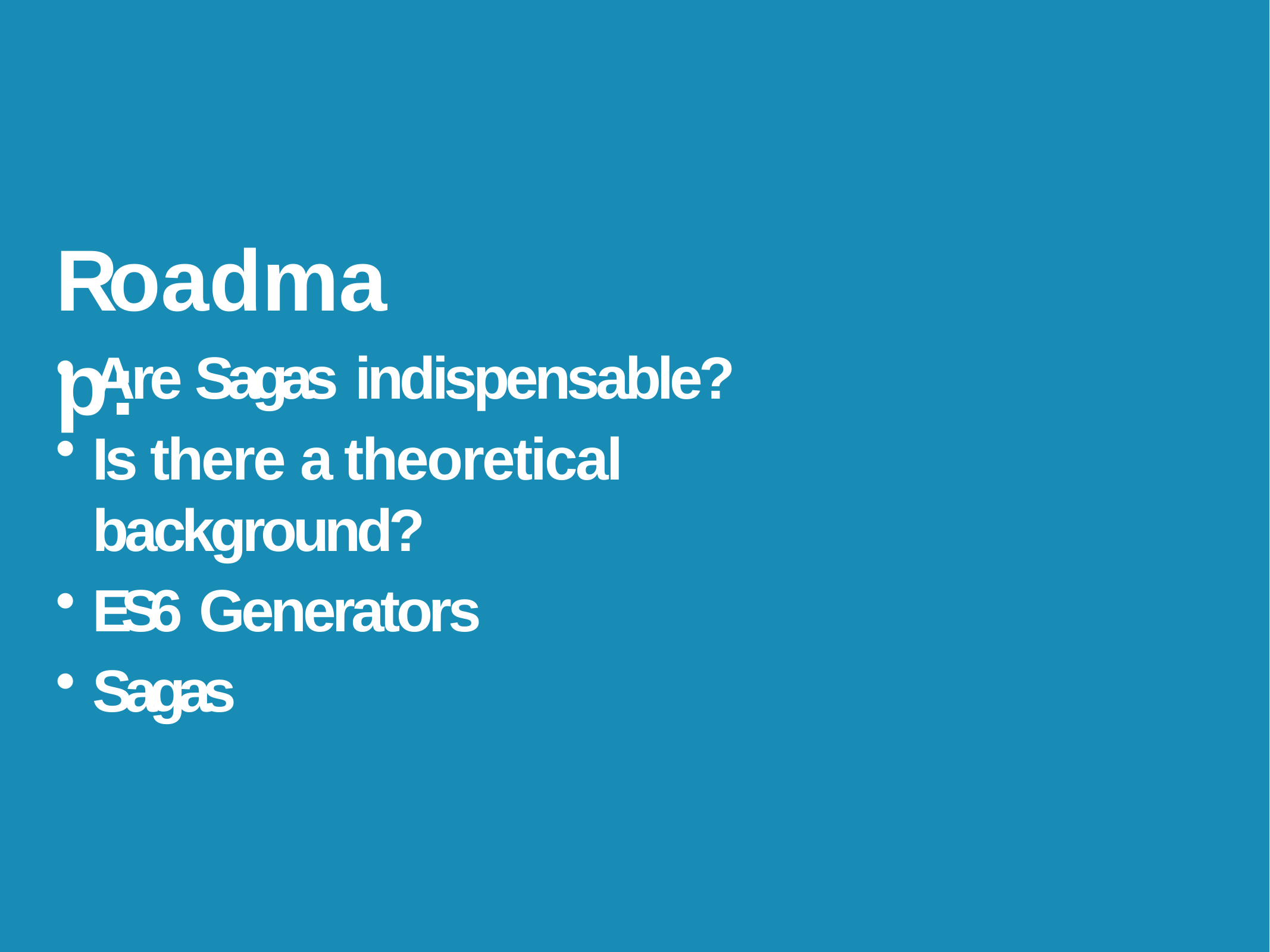

# Roadmap:
Are Sagas indispensable?
Is there a theoretical background?
ES6 Generators
Sagas